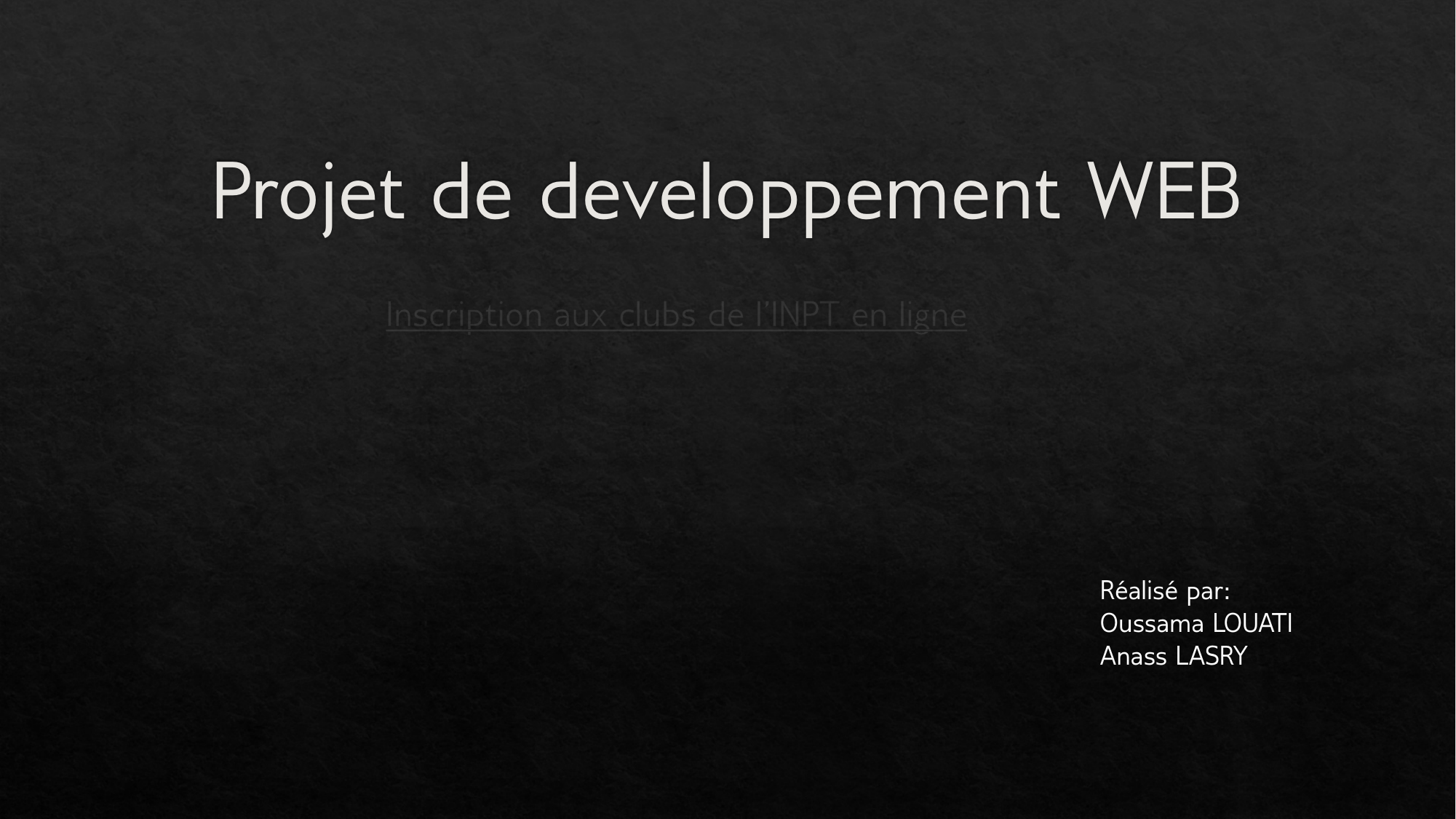

# Projet de developpement WEB
Inscription aux clubs de l’INPT en ligne
Réalisé par:
Oussama LOUATI
Anass LASRY